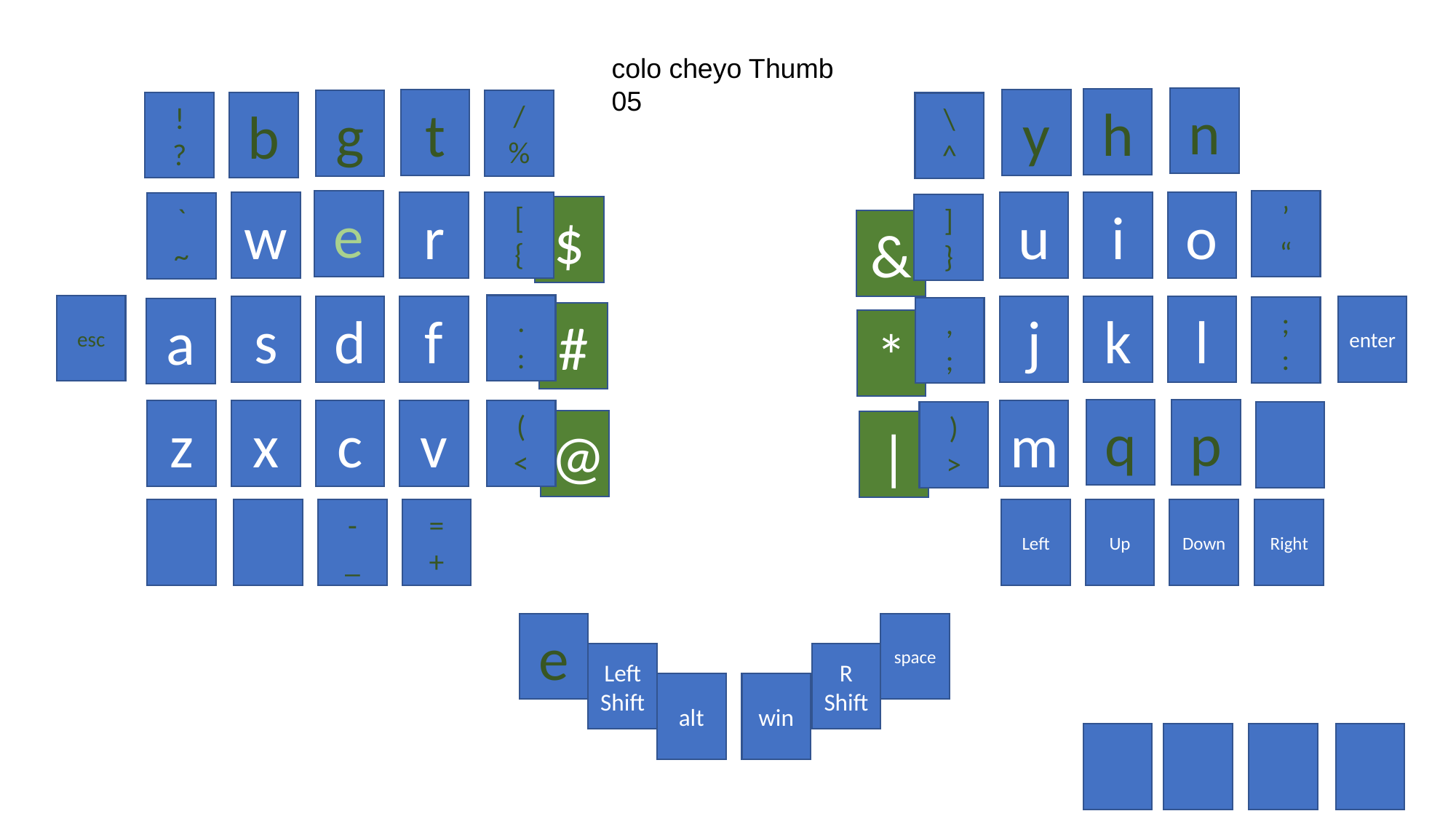

colo cheyo Thumb 05
n
h
t
y
g
/
%
!
?
b
\
^
e
’
“
w
r
[
{
u
i
o
`
~
]
}
$
&
.
:
esc
s
d
f
j
k
l
enter
;
:
,
;
a
#
*
q
p
z
x
c
v
(
<
m
)
>

@
|

-
_
=
+
Left
Up
Down
Right
e
space
Left
Shift
R
Shift
alt
win